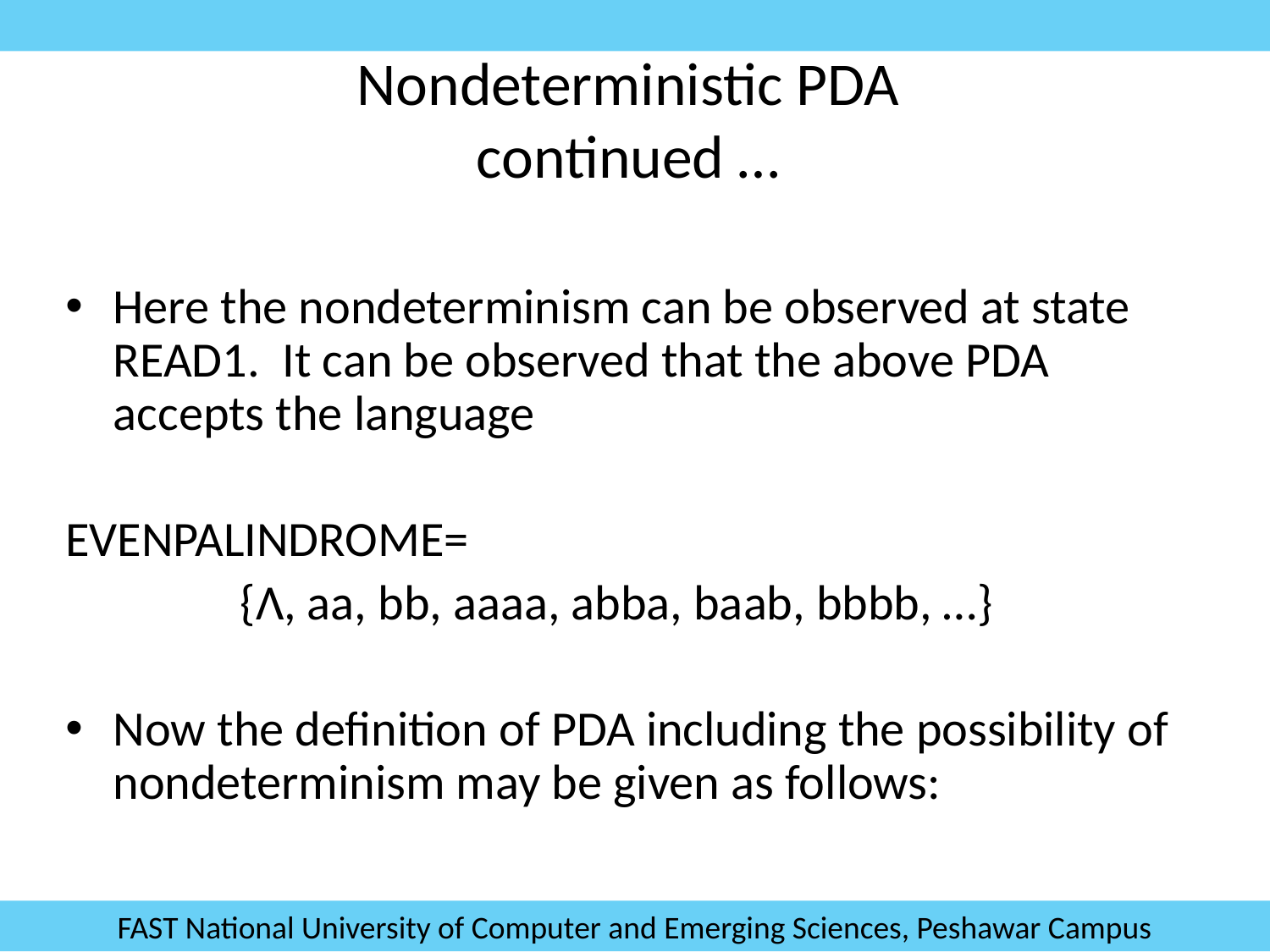

# Nondeterministic PDA continued …
Here the nondeterminism can be observed at state READ1.  It can be observed that the above PDA accepts the language

EVENPALINDROME=
		{Λ, aa, bb, aaaa, abba, baab, bbbb, …}

Now the definition of PDA including the possibility of nondeterminism may be given as follows: